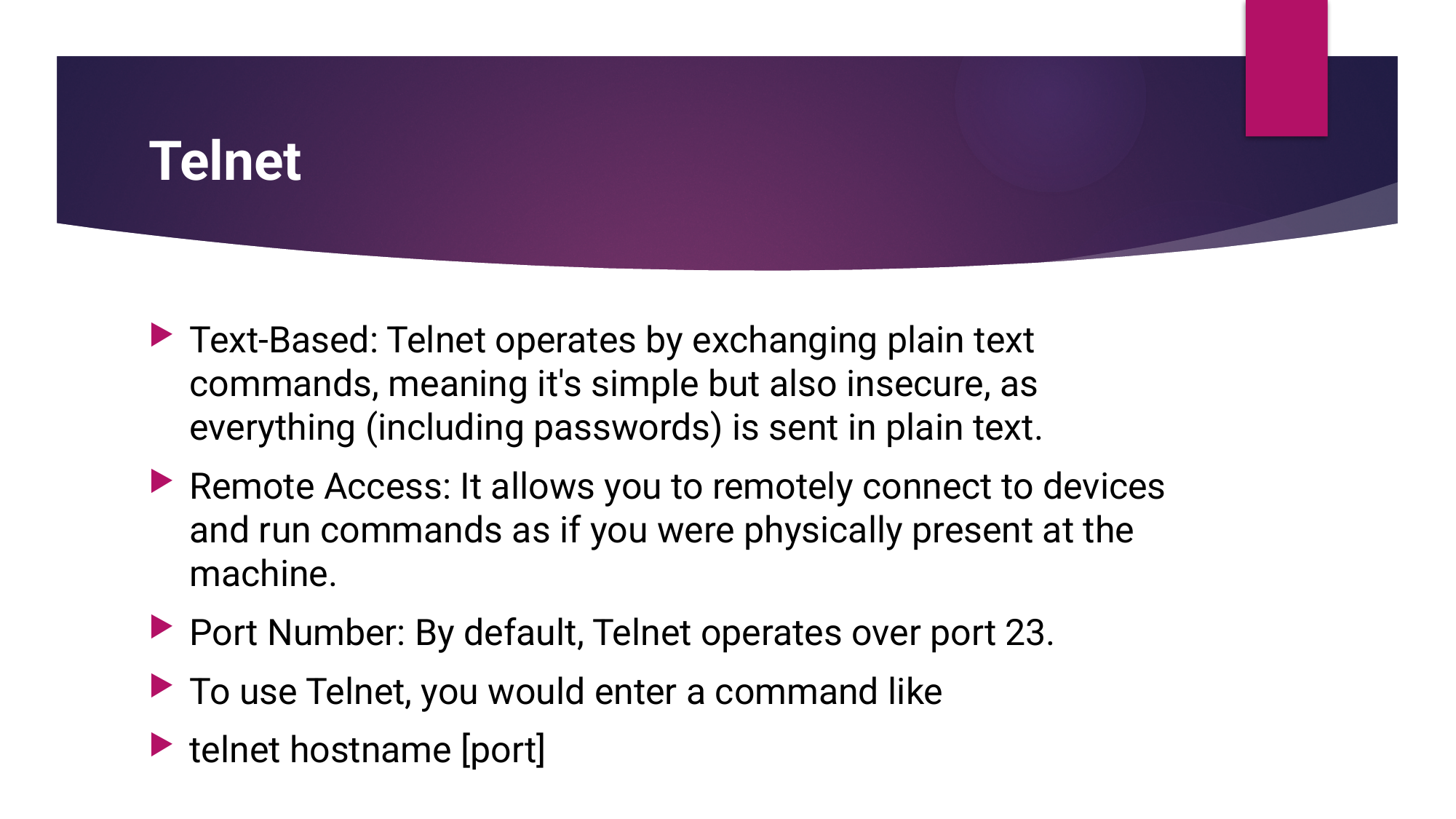

# Telnet
Text-Based: Telnet operates by exchanging plain text commands, meaning it's simple but also insecure, as everything (including passwords) is sent in plain text.
Remote Access: It allows you to remotely connect to devices and run commands as if you were physically present at the machine.
Port Number: By default, Telnet operates over port 23.
To use Telnet, you would enter a command like
telnet hostname [port]